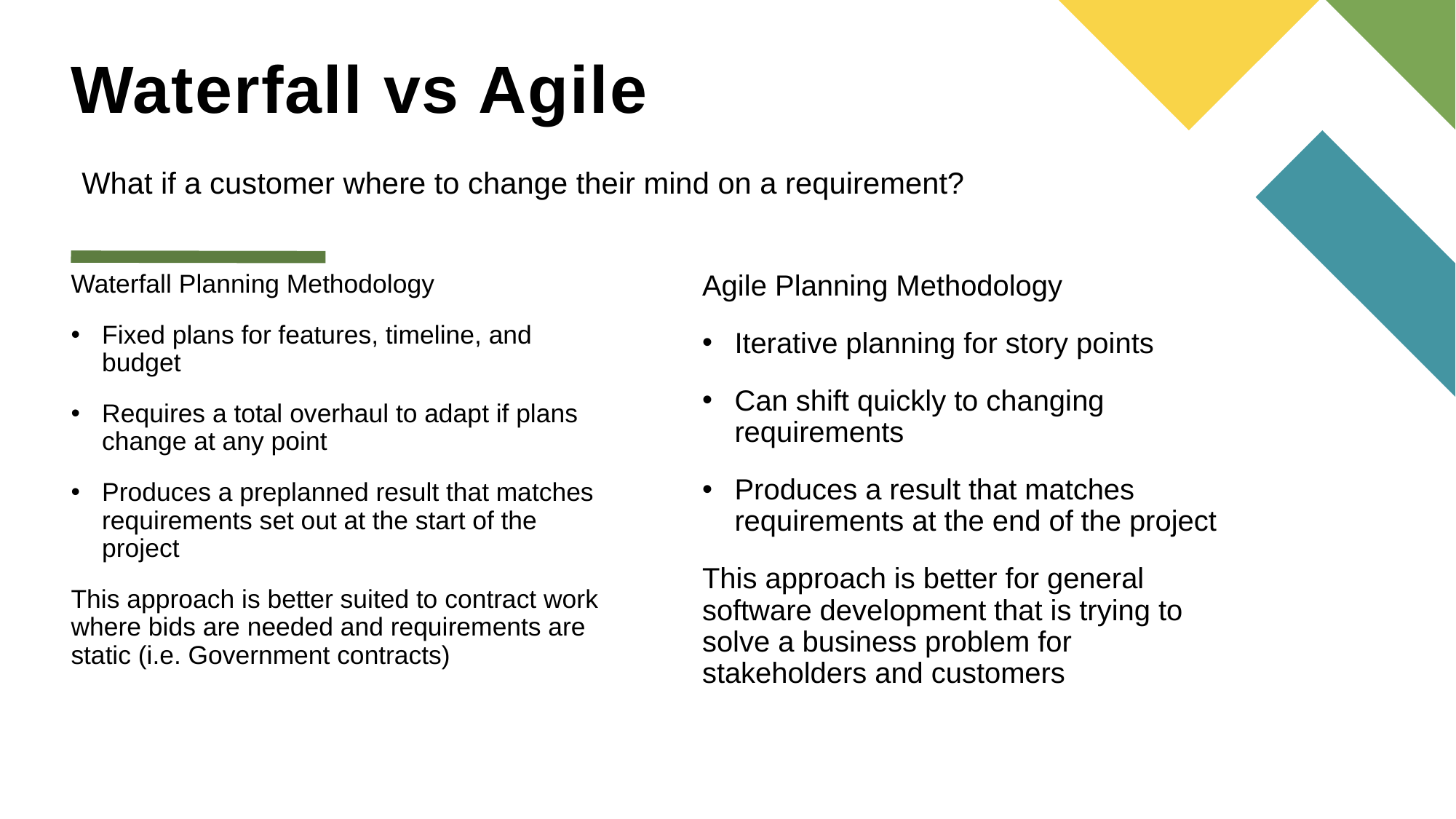

# Waterfall vs Agile
What if a customer where to change their mind on a requirement?
Waterfall Planning Methodology
Fixed plans for features, timeline, and budget
Requires a total overhaul to adapt if plans change at any point
Produces a preplanned result that matches requirements set out at the start of the project
This approach is better suited to contract work where bids are needed and requirements are static (i.e. Government contracts)

Agile Planning Methodology
Iterative planning for story points
Can shift quickly to changing requirements
Produces a result that matches requirements at the end of the project
This approach is better for general software development that is trying to solve a business problem for stakeholders and customers